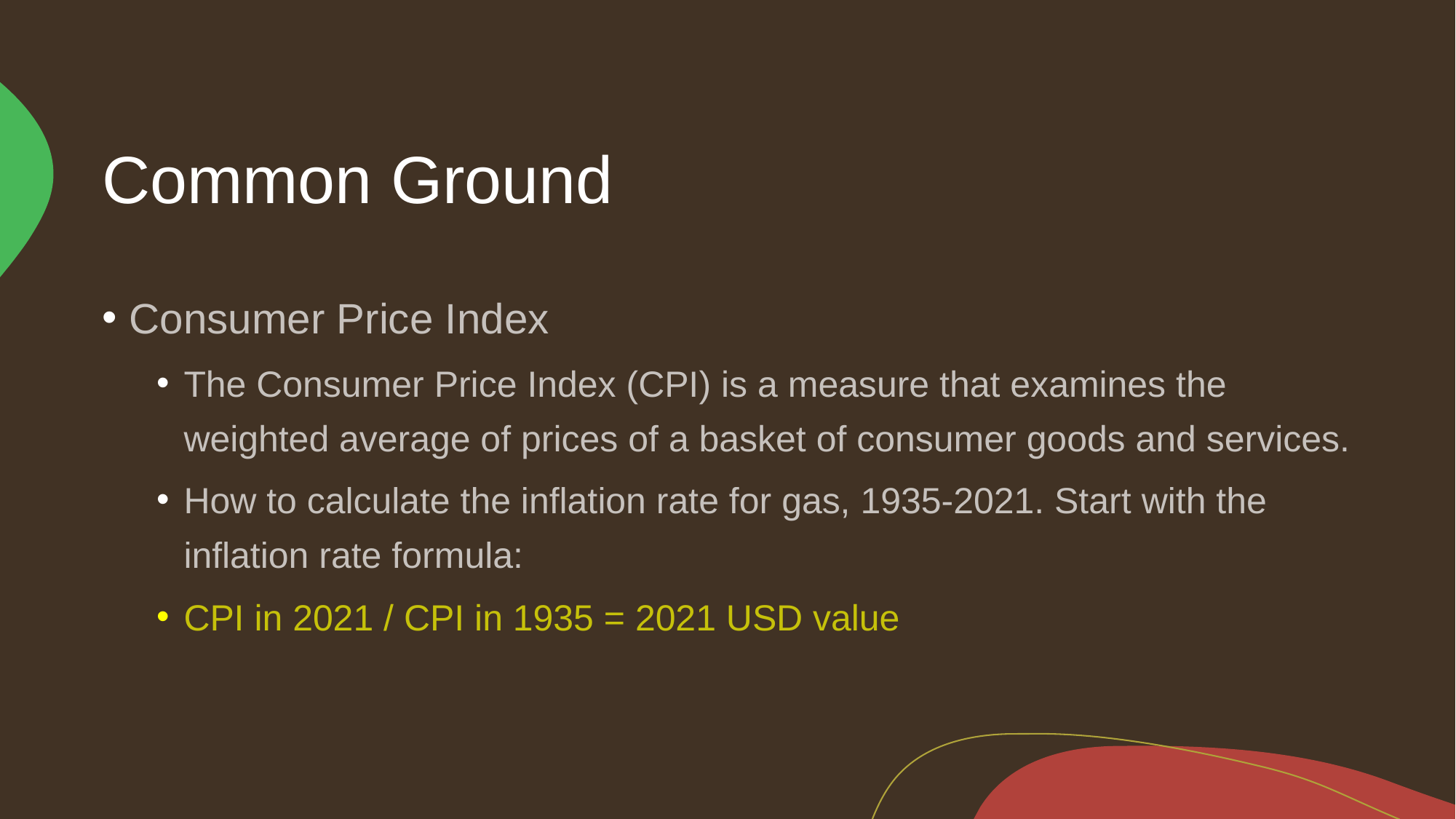

# Common Ground
Consumer Price Index
The Consumer Price Index (CPI) is a measure that examines the weighted average of prices of a basket of consumer goods and services.
How to calculate the inflation rate for gas, 1935-2021. Start with the inflation rate formula:
CPI in 2021 / CPI in 1935 = 2021 USD value